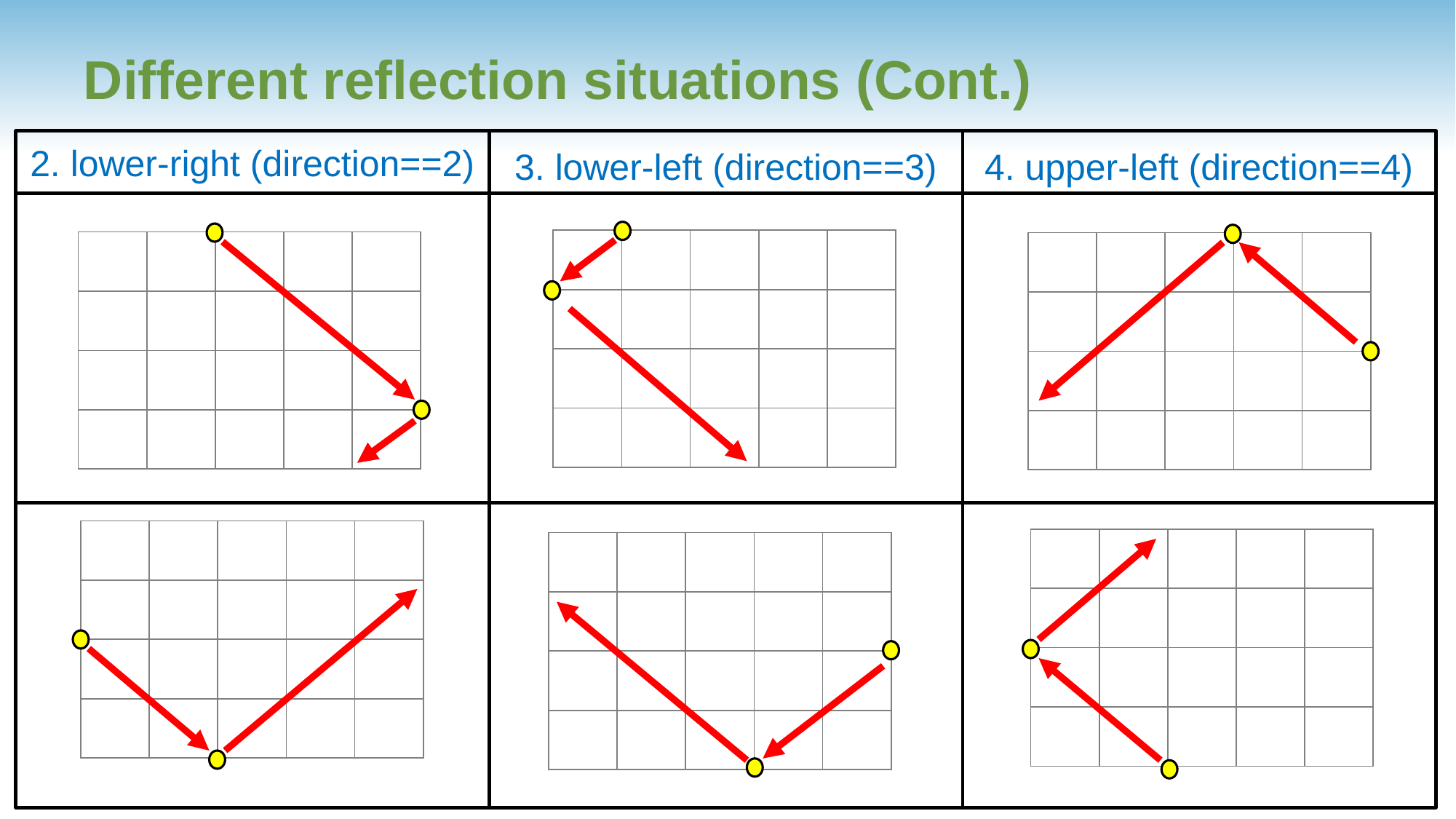

# Different reflection situations (Cont.)

2. lower-right (direction==2)
3. lower-left (direction==3)
4. upper-left (direction==4)

|  |  |  |  |  |
| --- | --- | --- | --- | --- |
|  |  |  |  |  |
|  |  |  |  |  |
|  |  |  |  |  |
|  |  |  |  |  |
| --- | --- | --- | --- | --- |
|  |  |  |  |  |
|  |  |  |  |  |
|  |  |  |  |  |
|  |  |  |  |  |
| --- | --- | --- | --- | --- |
|  |  |  |  |  |
|  |  |  |  |  |
|  |  |  |  |  |
|  |  |  |  |  |
| --- | --- | --- | --- | --- |
|  |  |  |  |  |
|  |  |  |  |  |
|  |  |  |  |  |
|  |  |  |  |  |
| --- | --- | --- | --- | --- |
|  |  |  |  |  |
|  |  |  |  |  |
|  |  |  |  |  |
|  |  |  |  |  |
| --- | --- | --- | --- | --- |
|  |  |  |  |  |
|  |  |  |  |  |
|  |  |  |  |  |